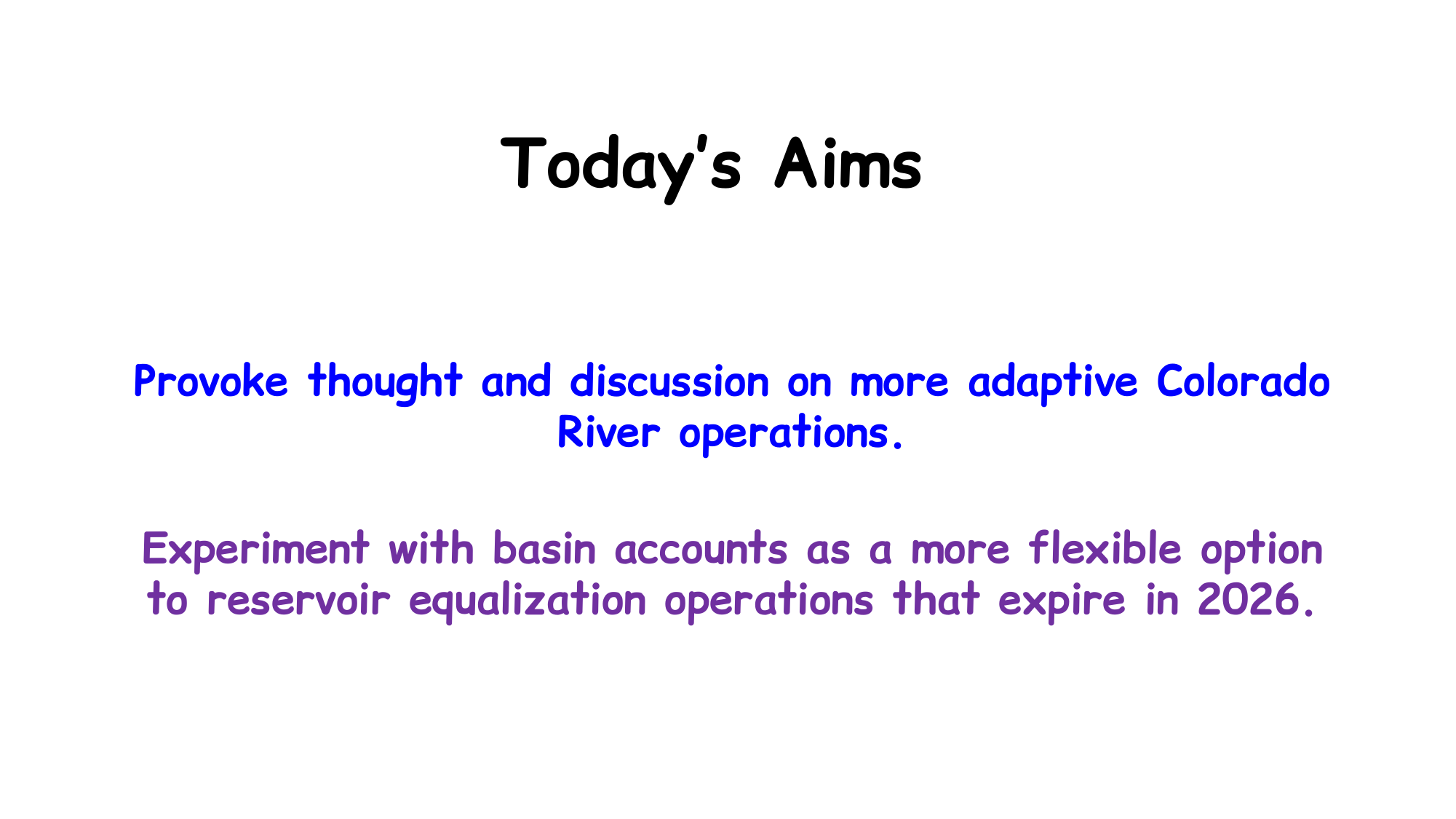

# Today’s Aims
Provoke thought and discussion on more adaptive Colorado River operations.

Experiment with basin accounts as a more flexible option to reservoir equalization operations that expire in 2026.